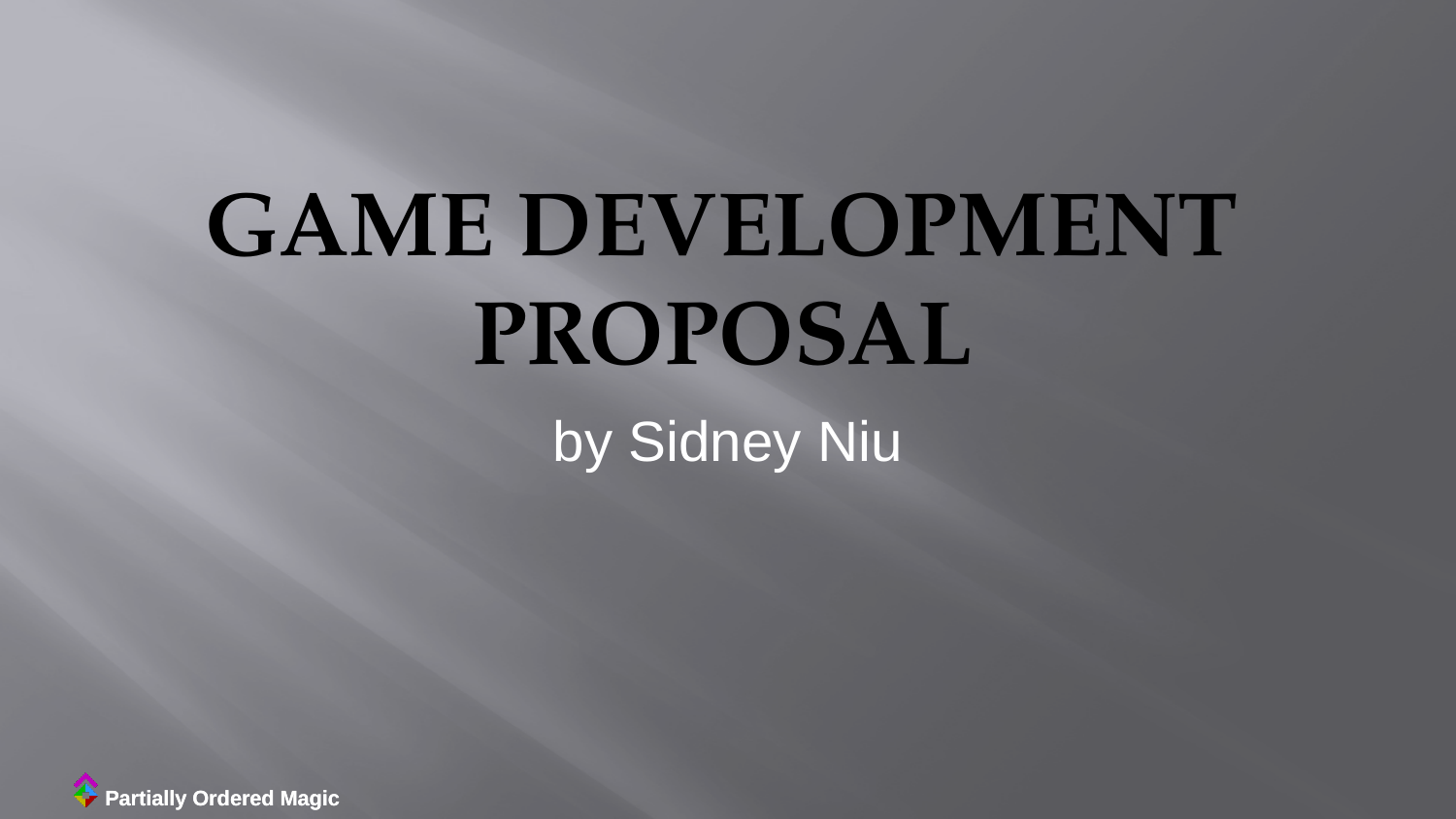

# Game Development Proposal
by Sidney Niu